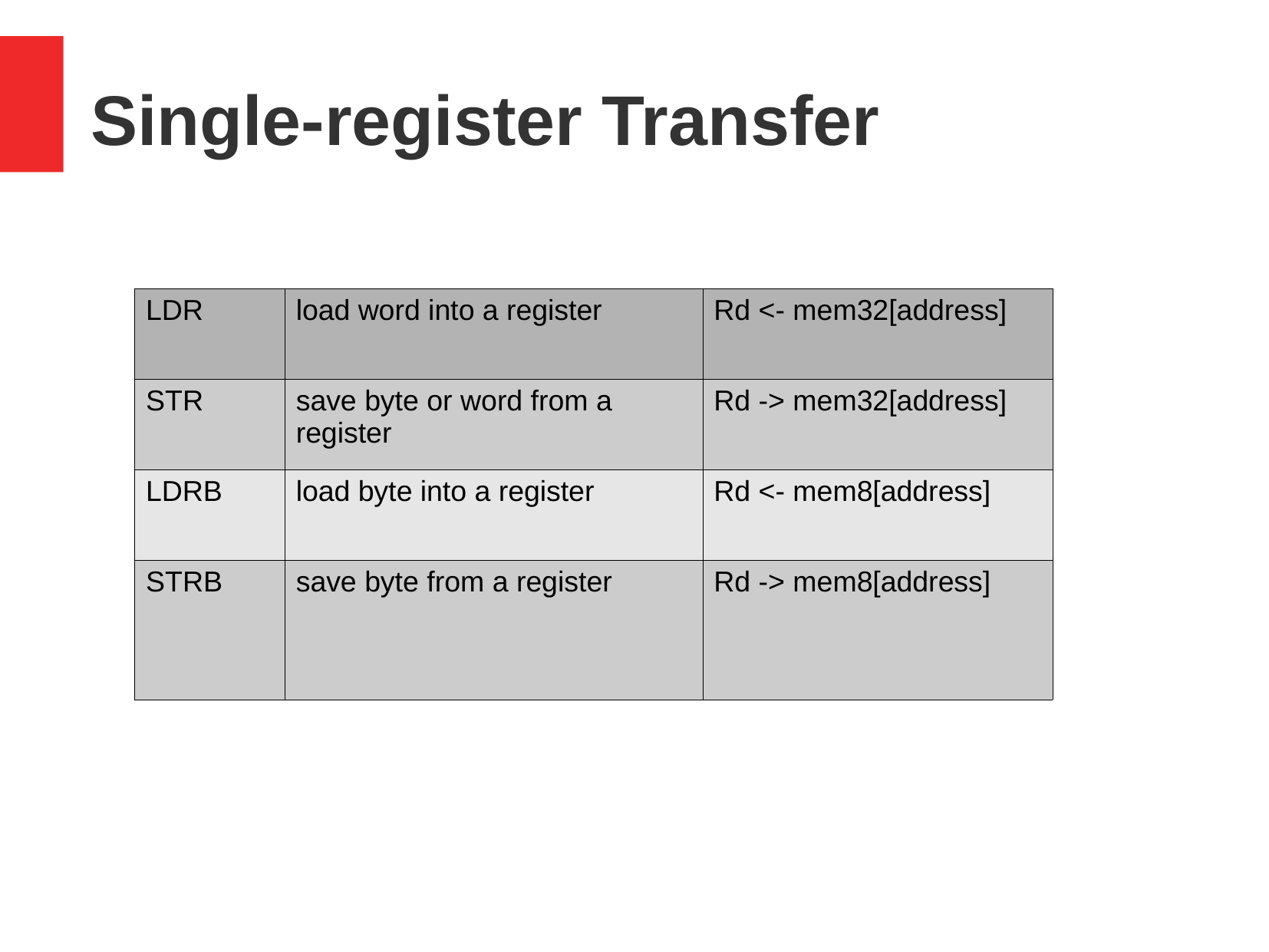

Single-register Transfer
| LDR | load word into a register | Rd <- mem32[address] |
| --- | --- | --- |
| STR | save byte or word from a register | Rd -> mem32[address] |
| LDRB | load byte into a register | Rd <- mem8[address] |
| STRB | save byte from a register | Rd -> mem8[address] |